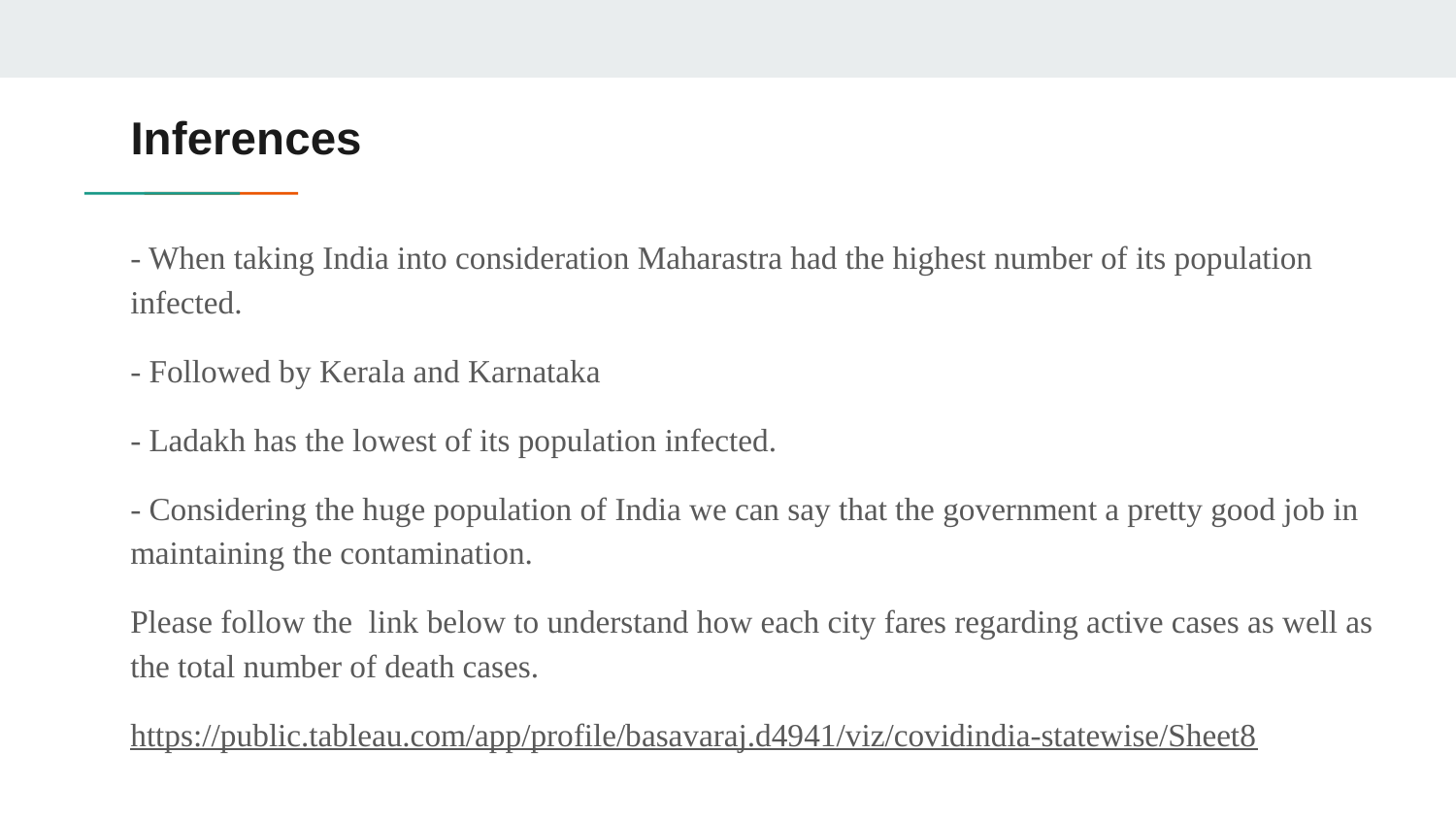

# Inferences
- When taking India into consideration Maharastra had the highest number of its population infected.
- Followed by Kerala and Karnataka
- Ladakh has the lowest of its population infected.
- Considering the huge population of India we can say that the government a pretty good job in maintaining the contamination.
Please follow the  link below to understand how each city fares regarding active cases as well as the total number of death cases.
https://public.tableau.com/app/profile/basavaraj.d4941/viz/covidindia-statewise/Sheet8